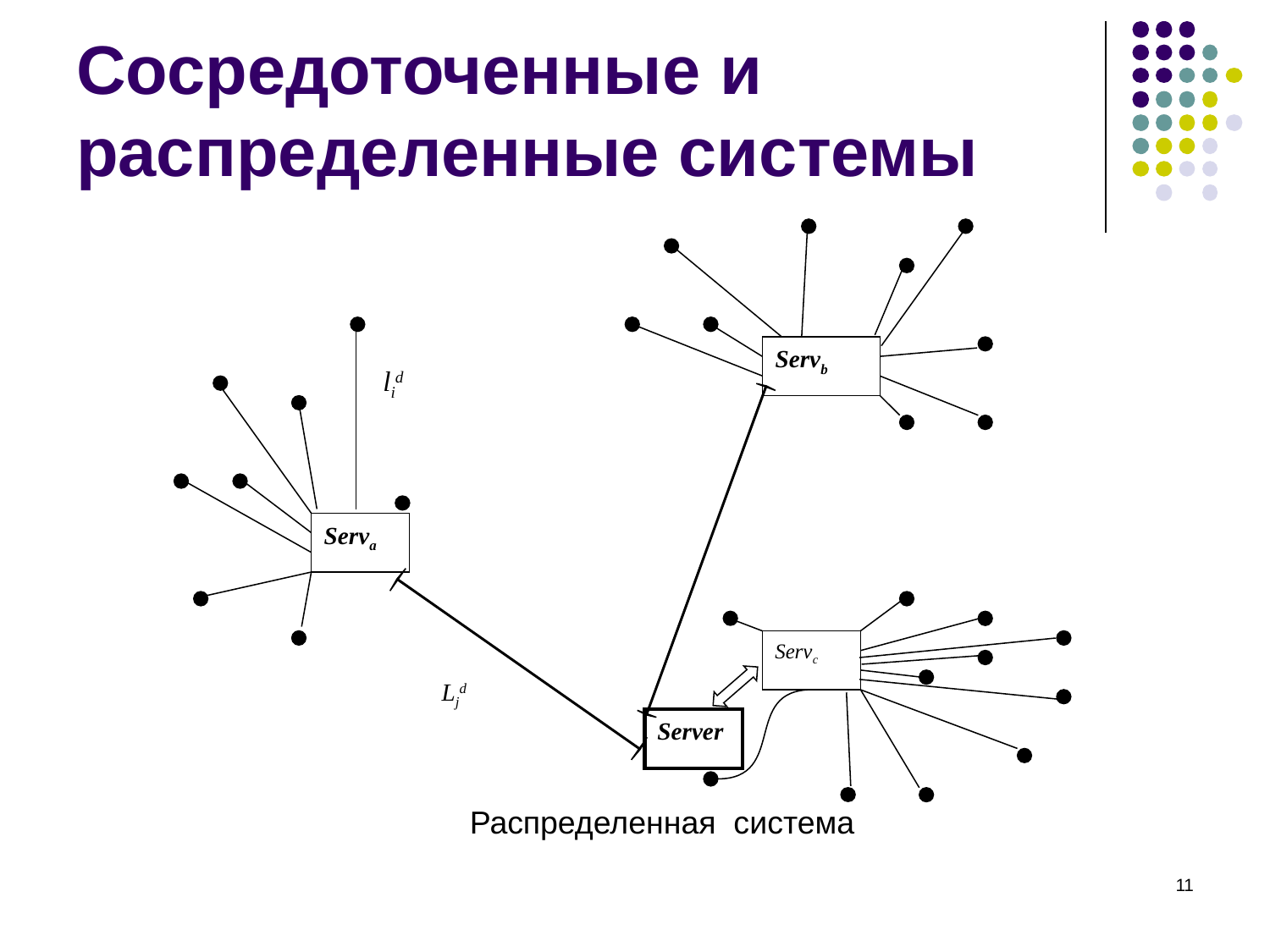

# Сосредоточенные и распределенные системы

Servb

lid

Serva

Servc

Ljd

Server

Распределенная  система
11